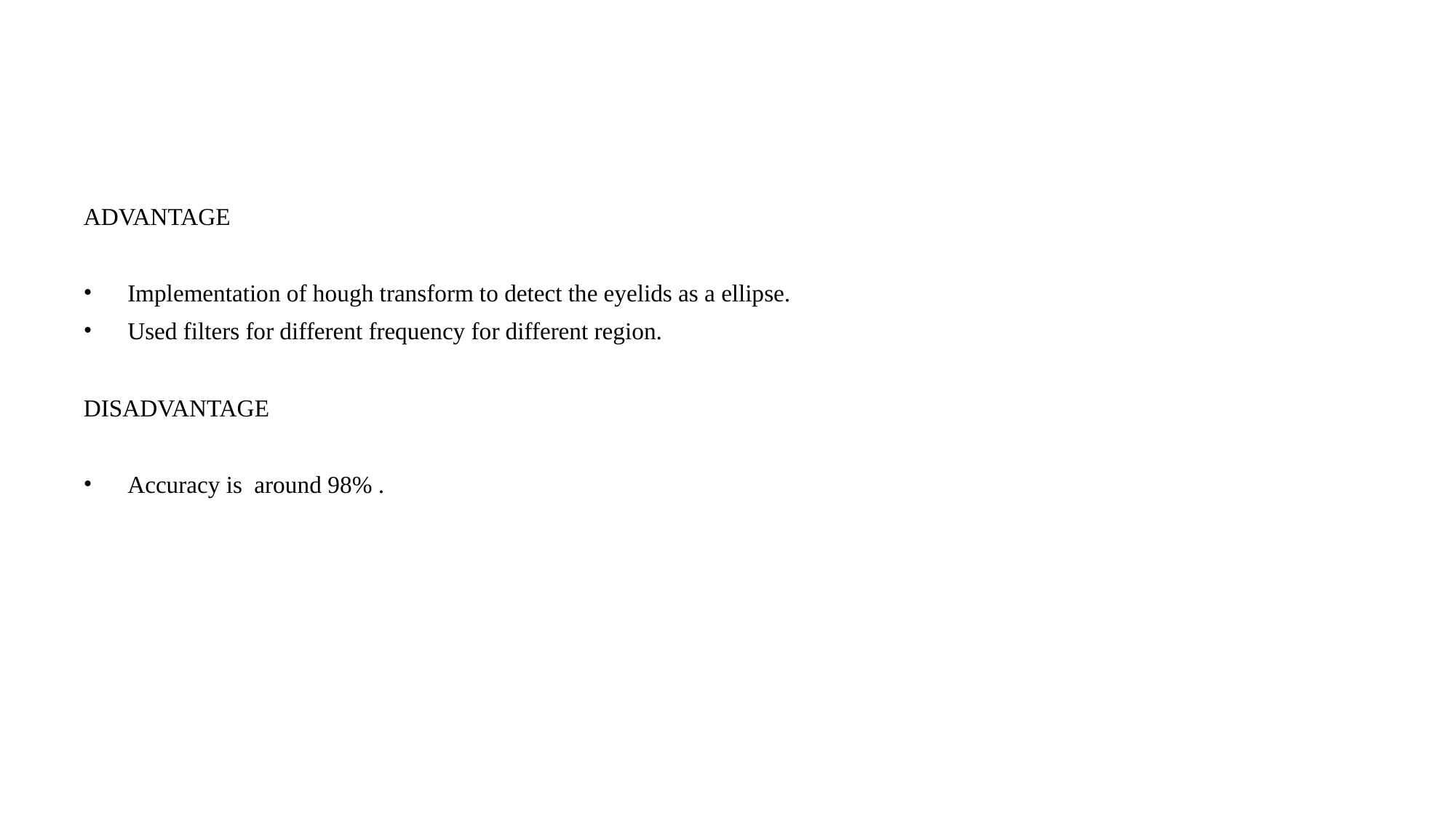

ADVANTAGE

Implementation of hough transform to detect the eyelids as a ellipse.
Used filters for different frequency for different region.

DISADVANTAGE

Accuracy is  around 98% .